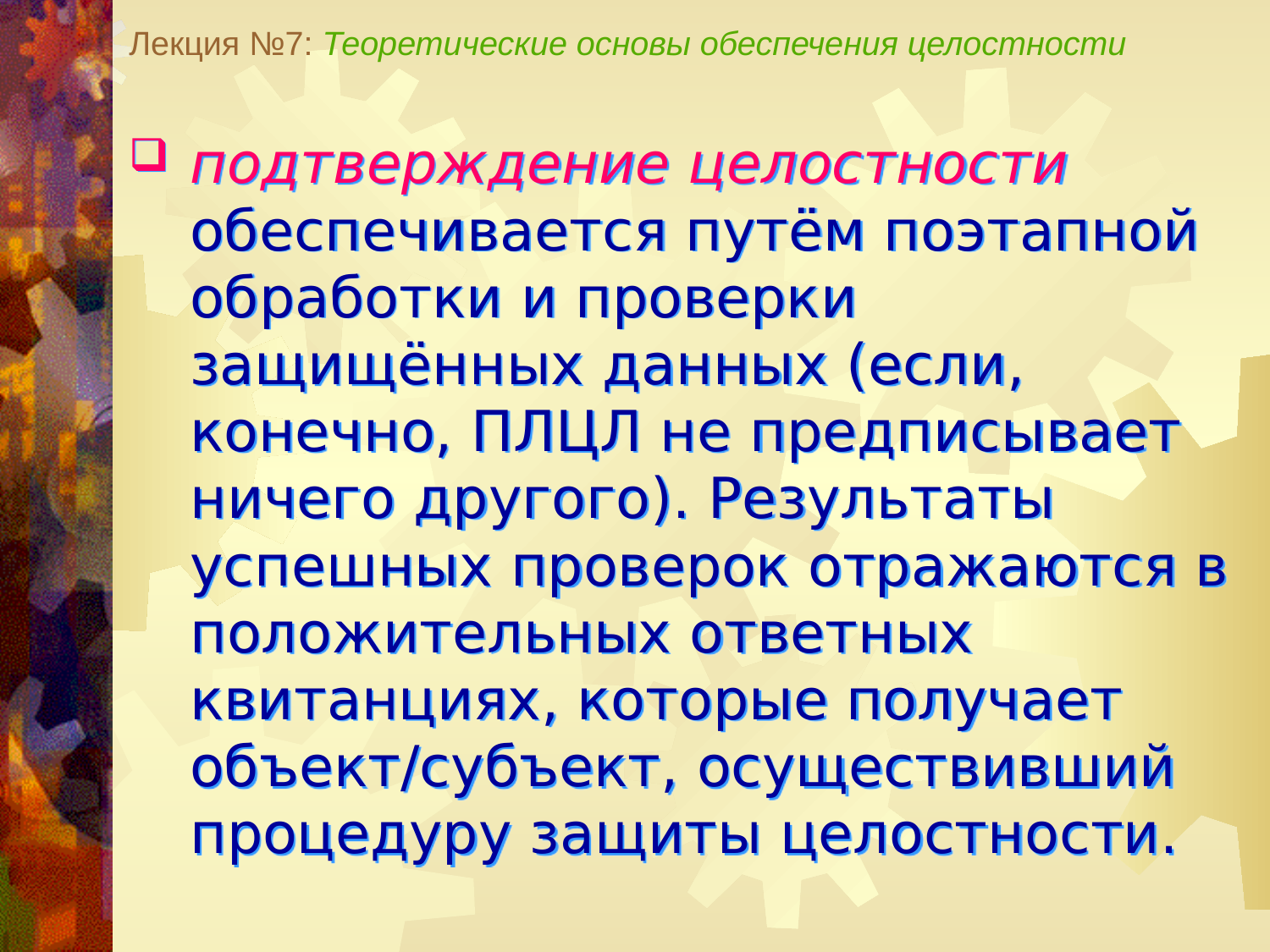

Лекция №7: Теоретические основы обеспечения целостности
подтверждение целостности обеспечивается путём поэтапной обработки и проверки защищённых данных (если, конечно, ПЛЦЛ не предписывает ничего другого). Результаты успешных проверок отражаются в положительных ответных квитанциях, которые получает объект/субъект, осуществивший процедуру защиты целостности.